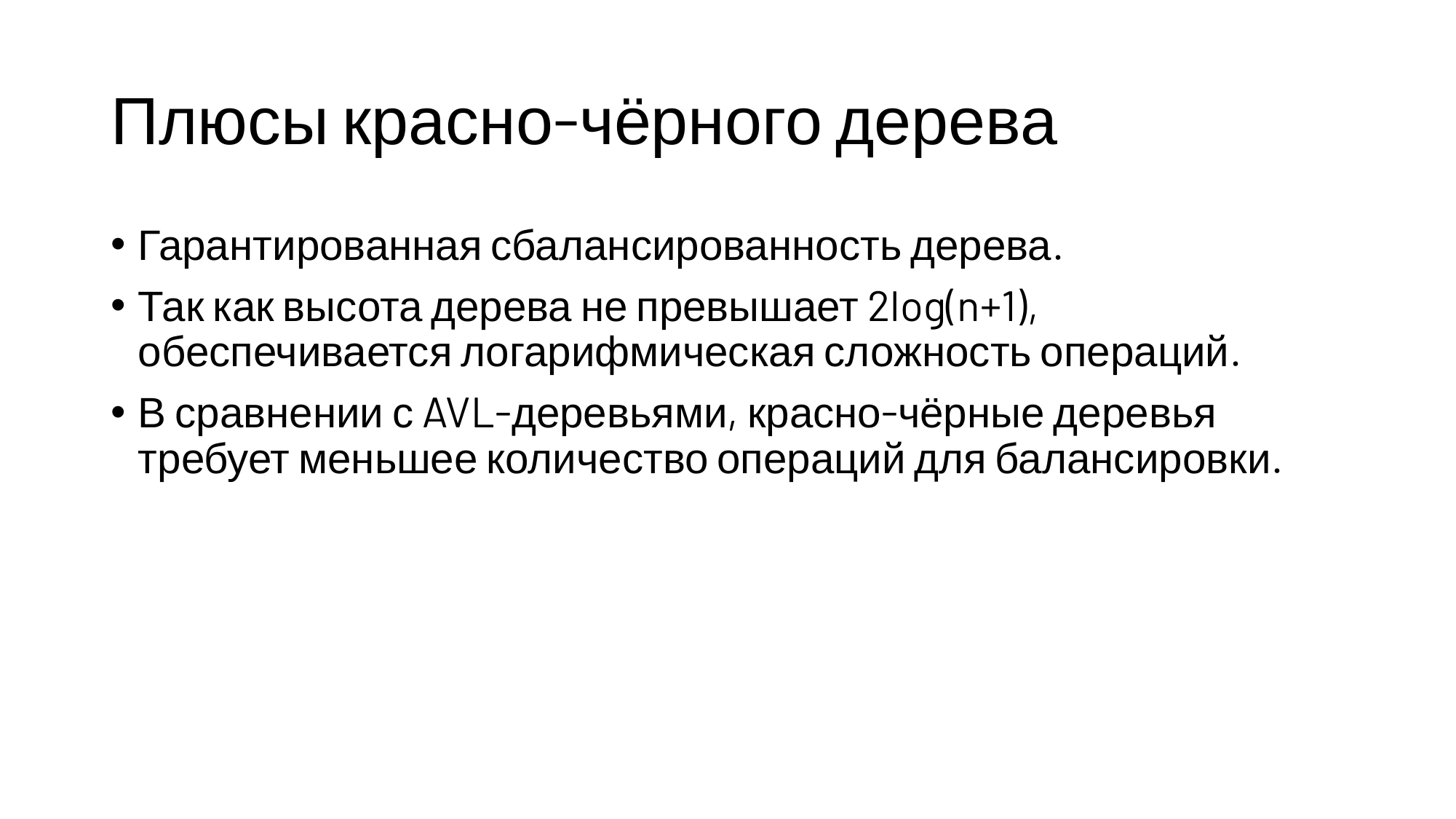

# Плюсы красно-чёрного дерева
Гарантированная сбалансированность дерева.
Так как высота дерева не превышает 2log(n+1), обеспечивается логарифмическая сложность операций.
В сравнении с AVL-деревьями, красно-чёрные деревья требует меньшее количество операций для балансировки.